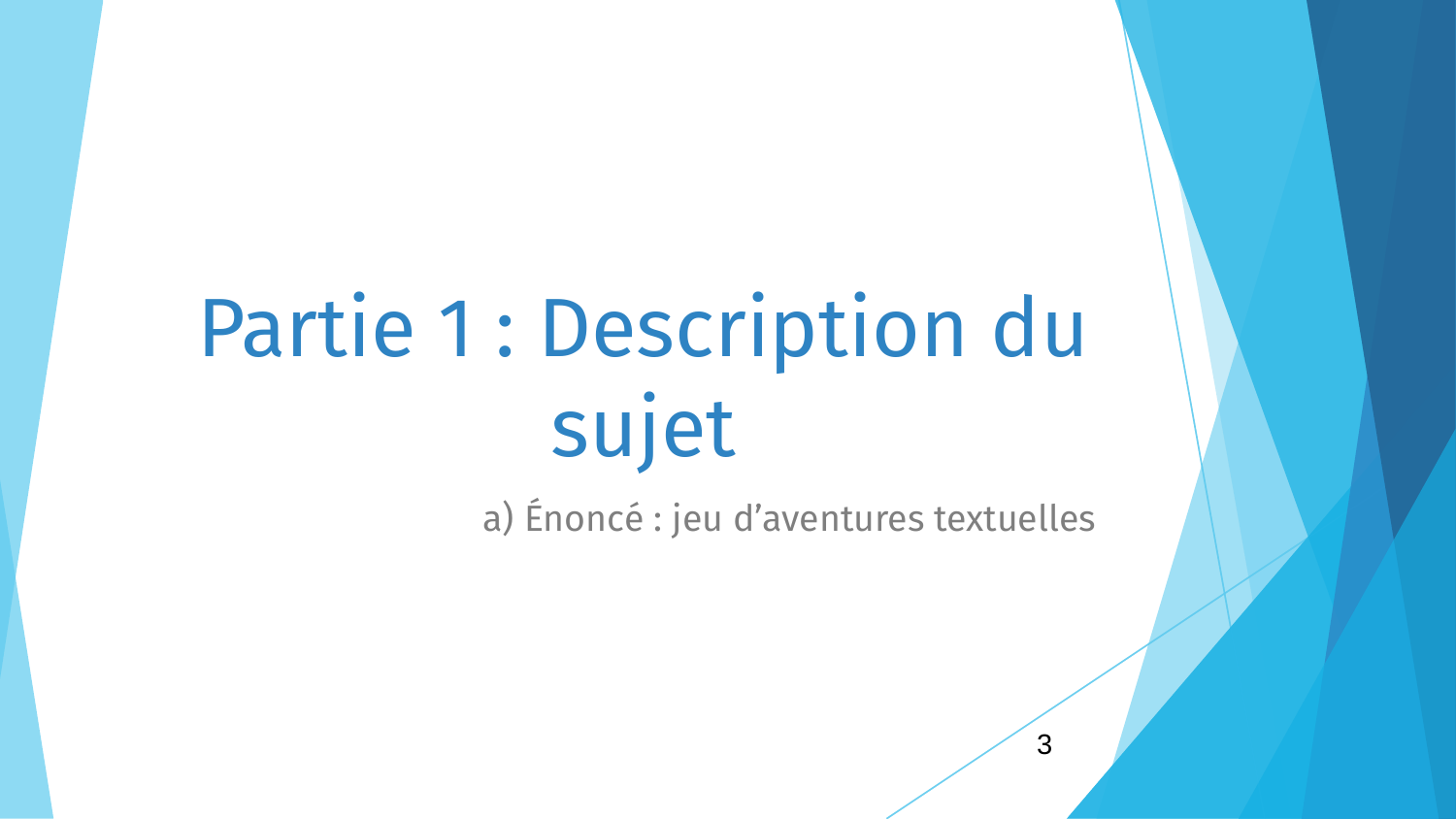

# Partie 1 : Description du sujet
a) Énoncé : jeu d’aventures textuelles
3